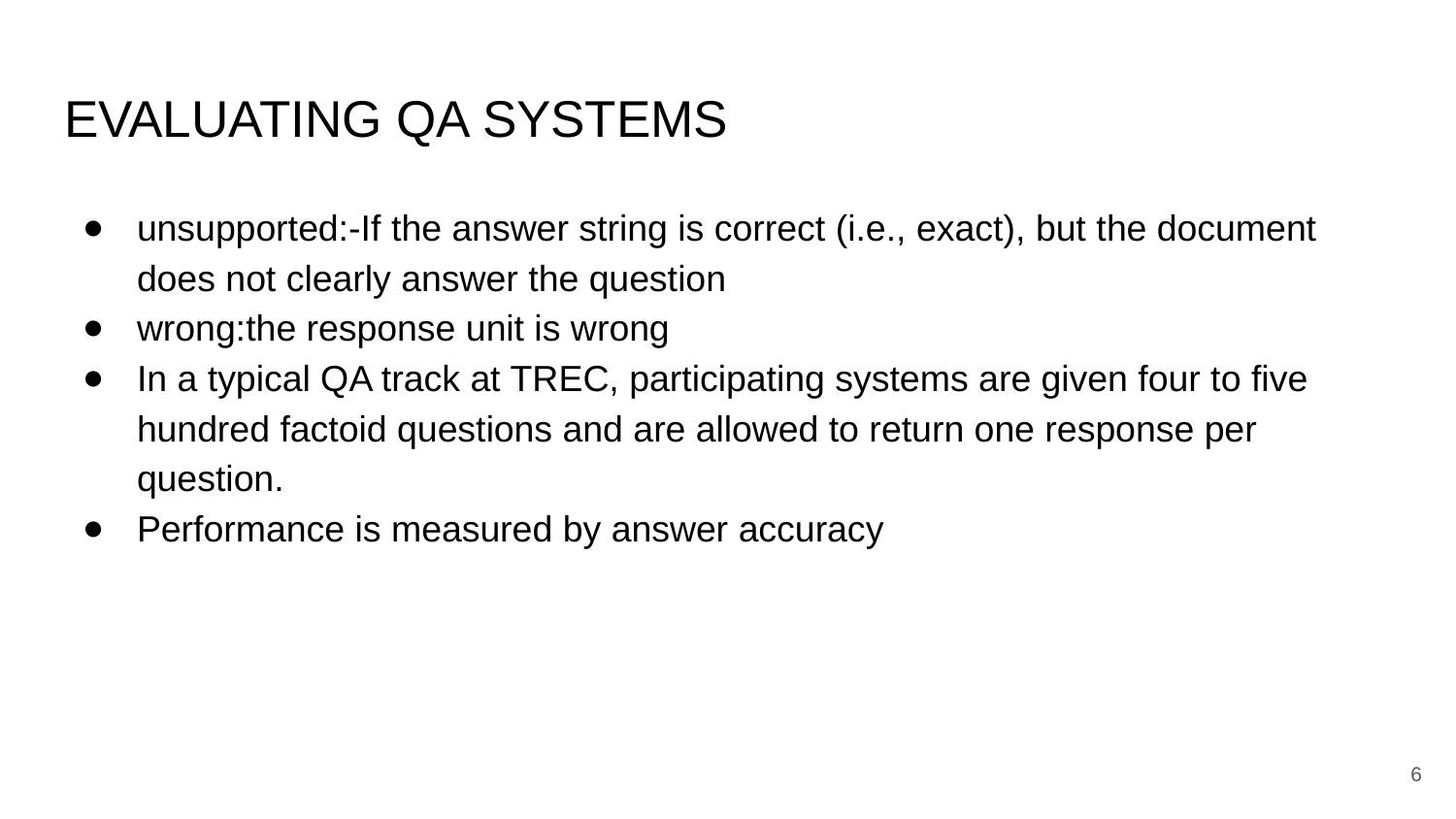

# EVALUATING QA SYSTEMS

unsupported:-If the answer string is correct (i.e., exact), but the document does not clearly answer the question
wrong:the response unit is wrong
In a typical QA track at TREC, participating systems are given four to five hundred factoid questions and are allowed to return one response per question.
Performance is measured by answer accuracy

6